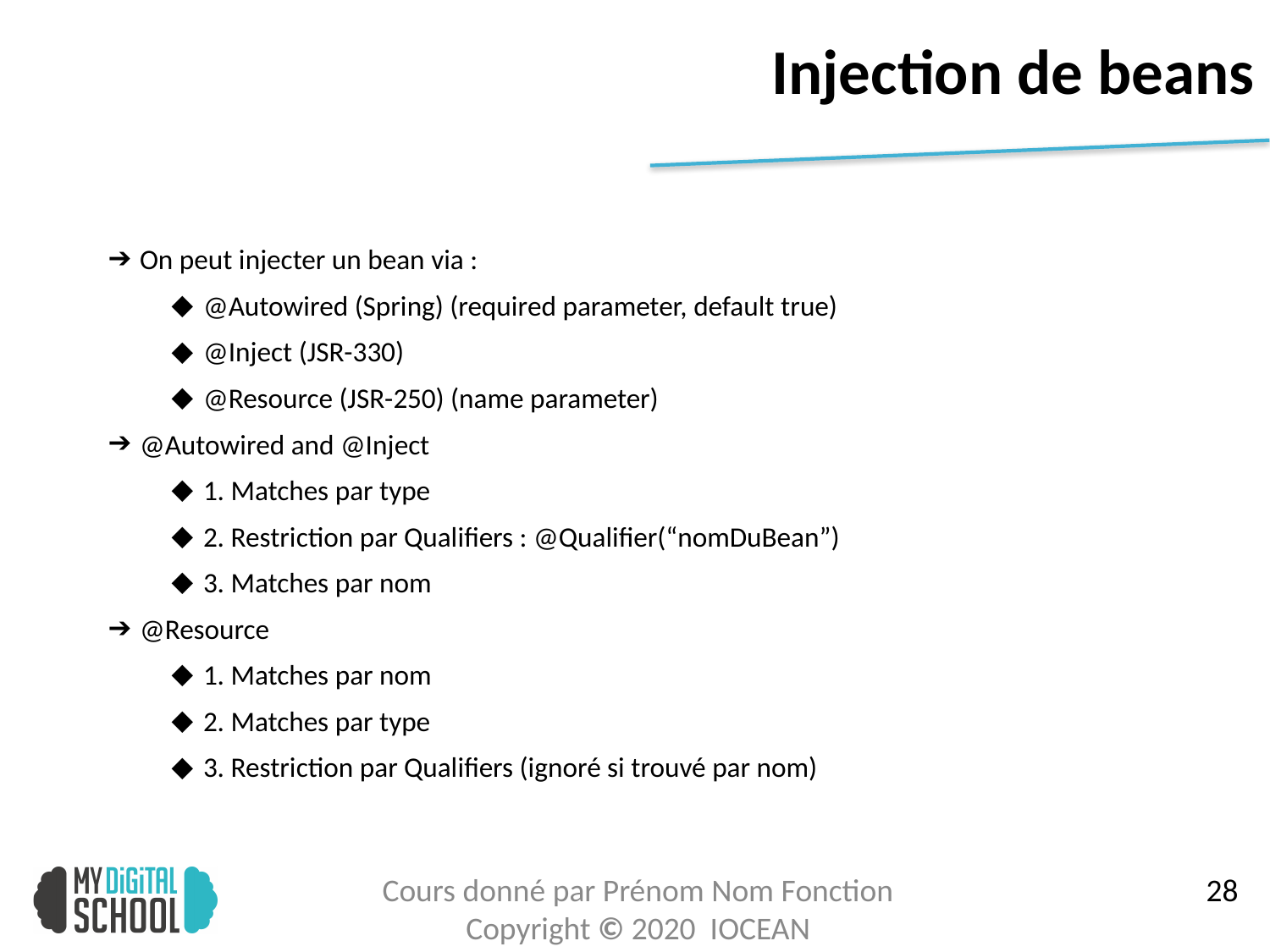

# Injection de beans
On peut injecter un bean via :
@Autowired (Spring) (required parameter, default true)
@Inject (JSR-330)
@Resource (JSR-250) (name parameter)
@Autowired and @Inject
1. Matches par type
2. Restriction par Qualifiers : @Qualifier(“nomDuBean”)
3. Matches par nom
@Resource
1. Matches par nom
2. Matches par type
3. Restriction par Qualifiers (ignoré si trouvé par nom)
28